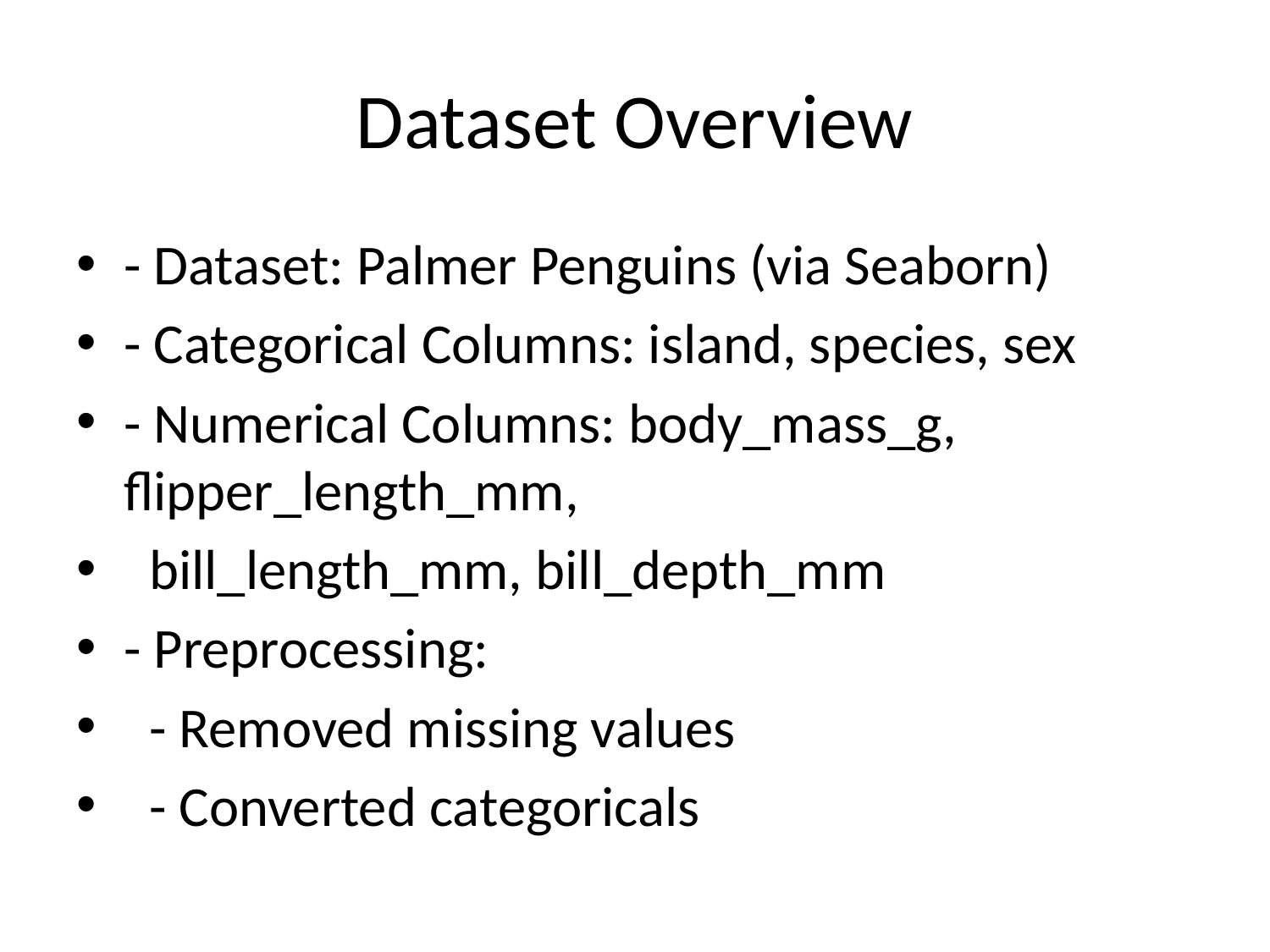

# Dataset Overview
- Dataset: Palmer Penguins (via Seaborn)
- Categorical Columns: island, species, sex
- Numerical Columns: body_mass_g, flipper_length_mm,
  bill_length_mm, bill_depth_mm
- Preprocessing:
  - Removed missing values
  - Converted categoricals